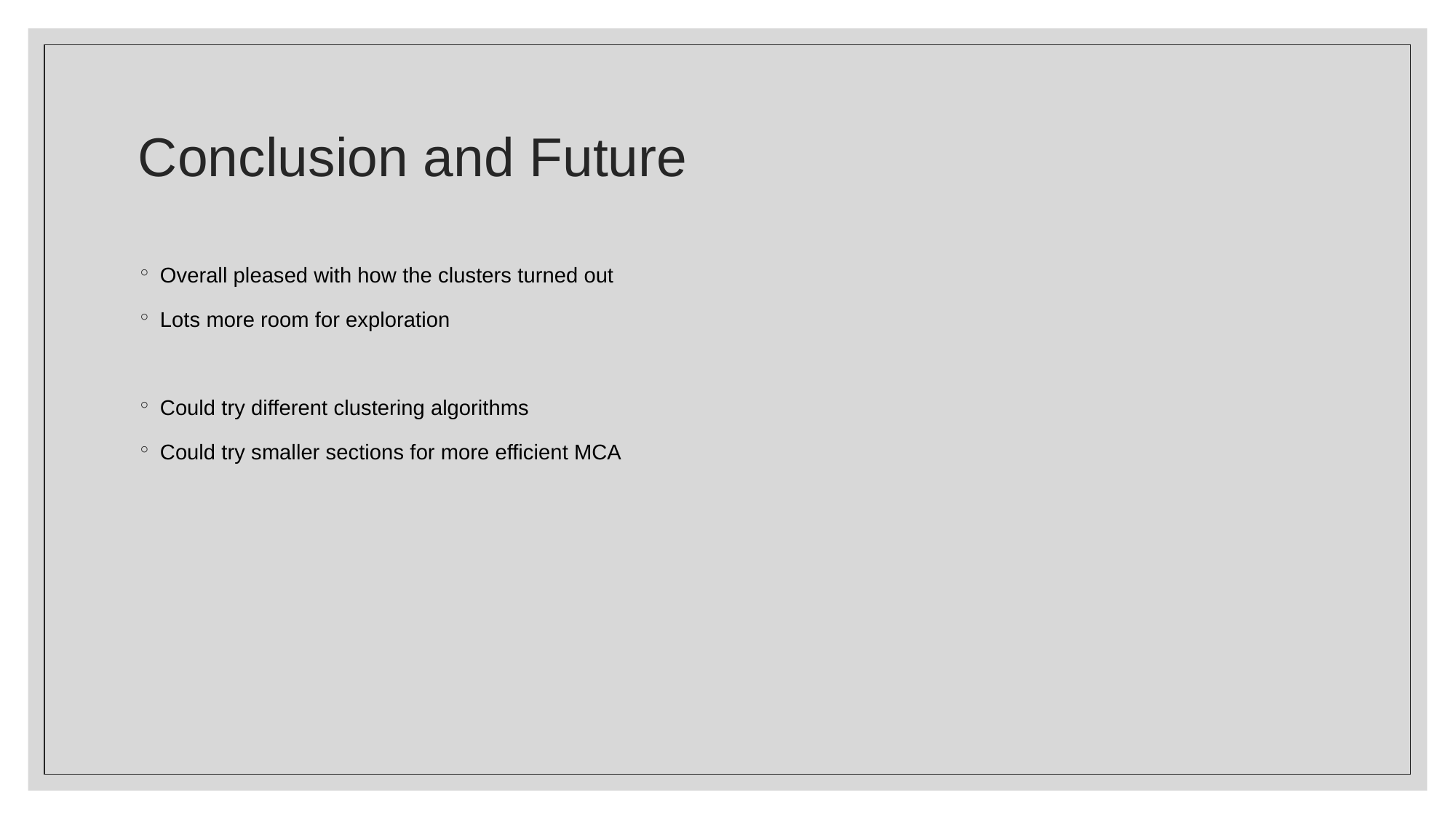

# Conclusion and Future
Overall pleased with how the clusters turned out
Lots more room for exploration

Could try different clustering algorithms
Could try smaller sections for more efficient MCA